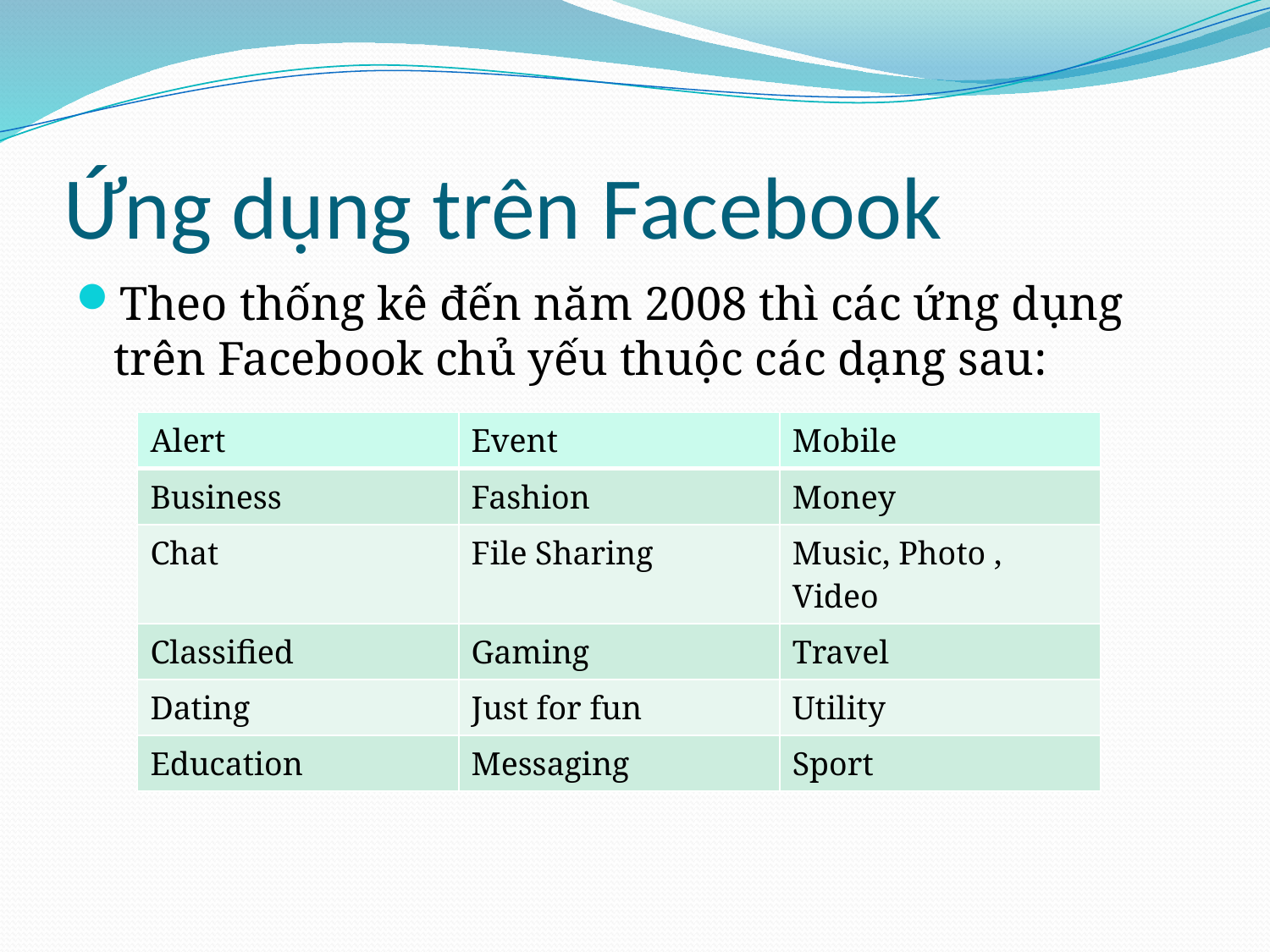

# Ứng dụng trên Facebook
Theo thống kê đến năm 2008 thì các ứng dụng trên Facebook chủ yếu thuộc các dạng sau:

| Alert | Event | Mobile |
| --- | --- | --- |
| Business | Fashion | Money |
| Chat | File Sharing | Music, Photo , Video |
| Classified | Gaming | Travel |
| Dating | Just for fun | Utility |
| Education | Messaging | Sport |